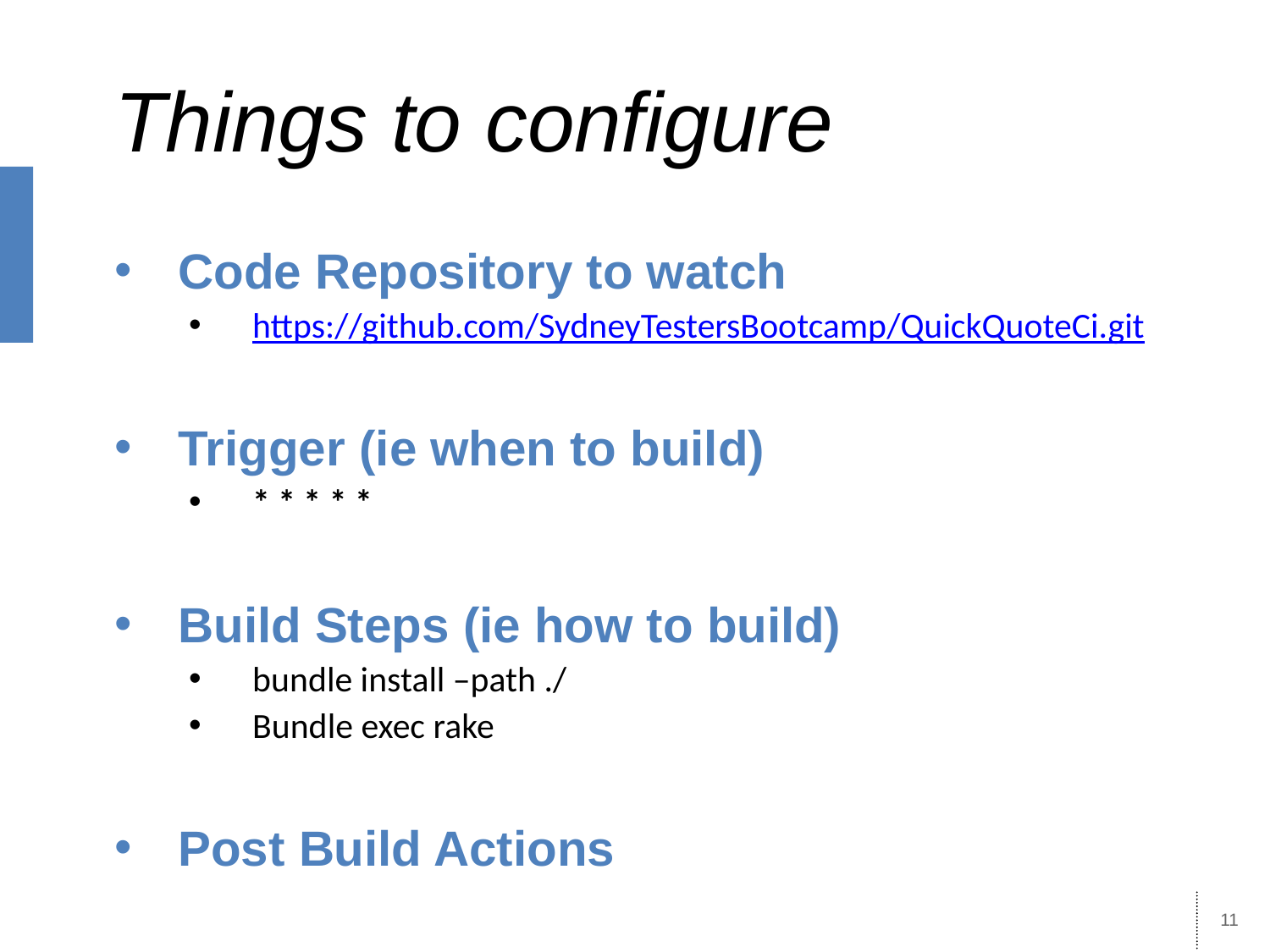

# Things to configure
Code Repository to watch
https://github.com/SydneyTestersBootcamp/QuickQuoteCi.git

Trigger (ie when to build)
* * * * *

Build Steps (ie how to build)
bundle install –path ./
Bundle exec rake

Post Build Actions